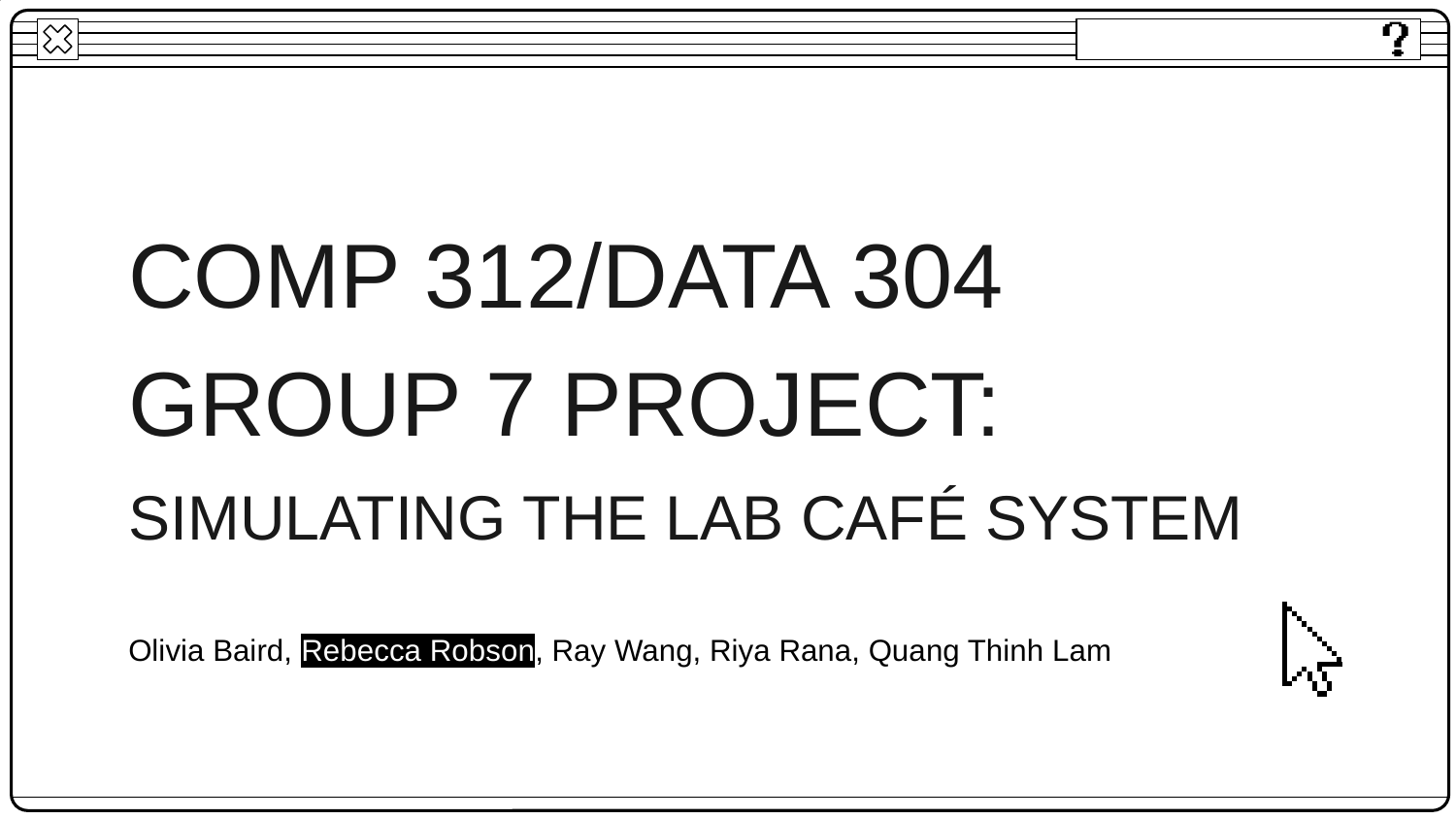

# COMP 312/DATA 304
GROUP 7 PROJECT:
SIMULATING THE LAB CAFÉ SYSTEM

Olivia Baird, Rebecca Robson, Ray Wang, Riya Rana, Quang Thinh Lam